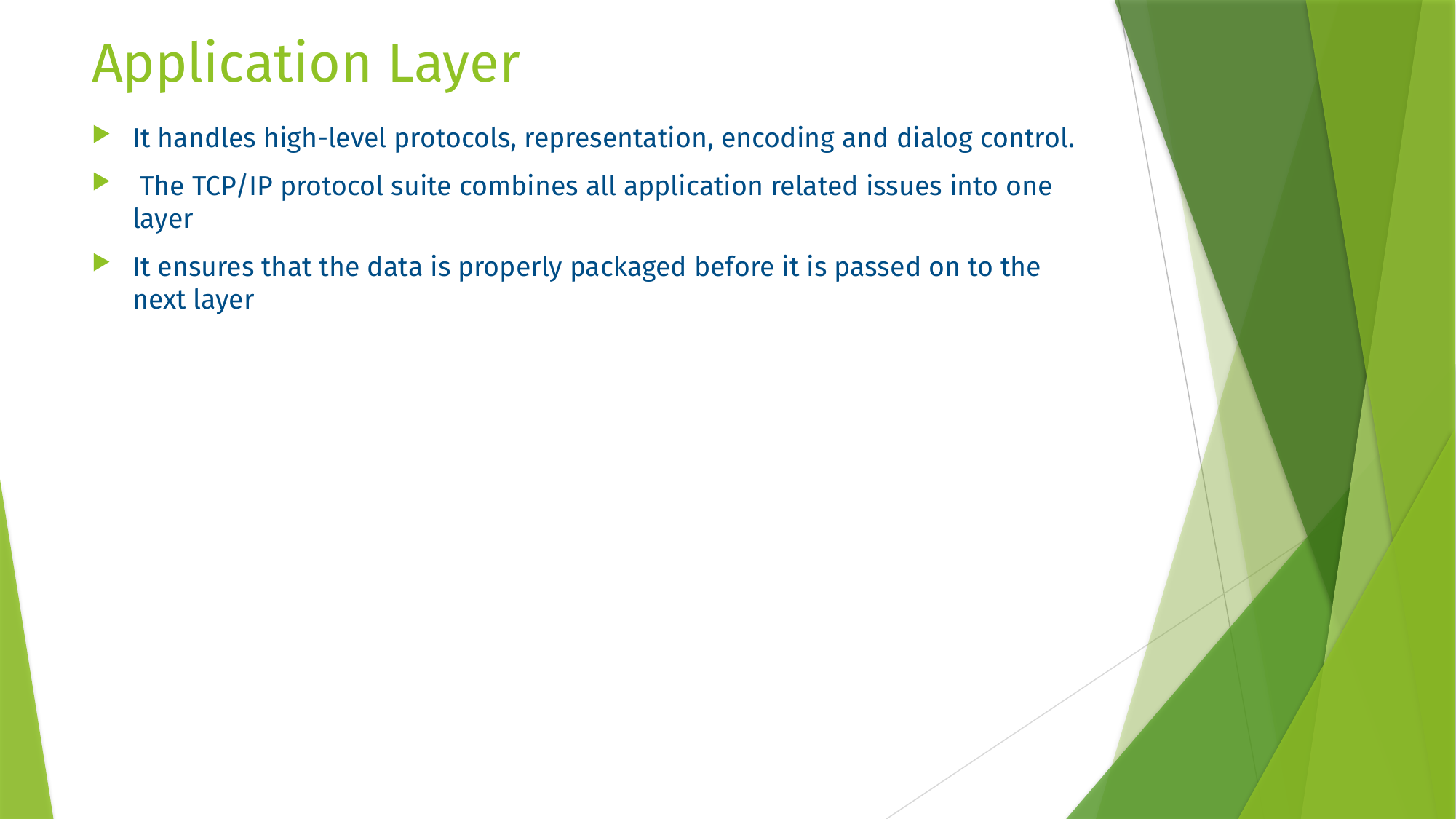

# Application Layer
It handles high-level protocols, representation, encoding and dialog control.
 The TCP/IP protocol suite combines all application related issues into one layer
It ensures that the data is properly packaged before it is passed on to the next layer